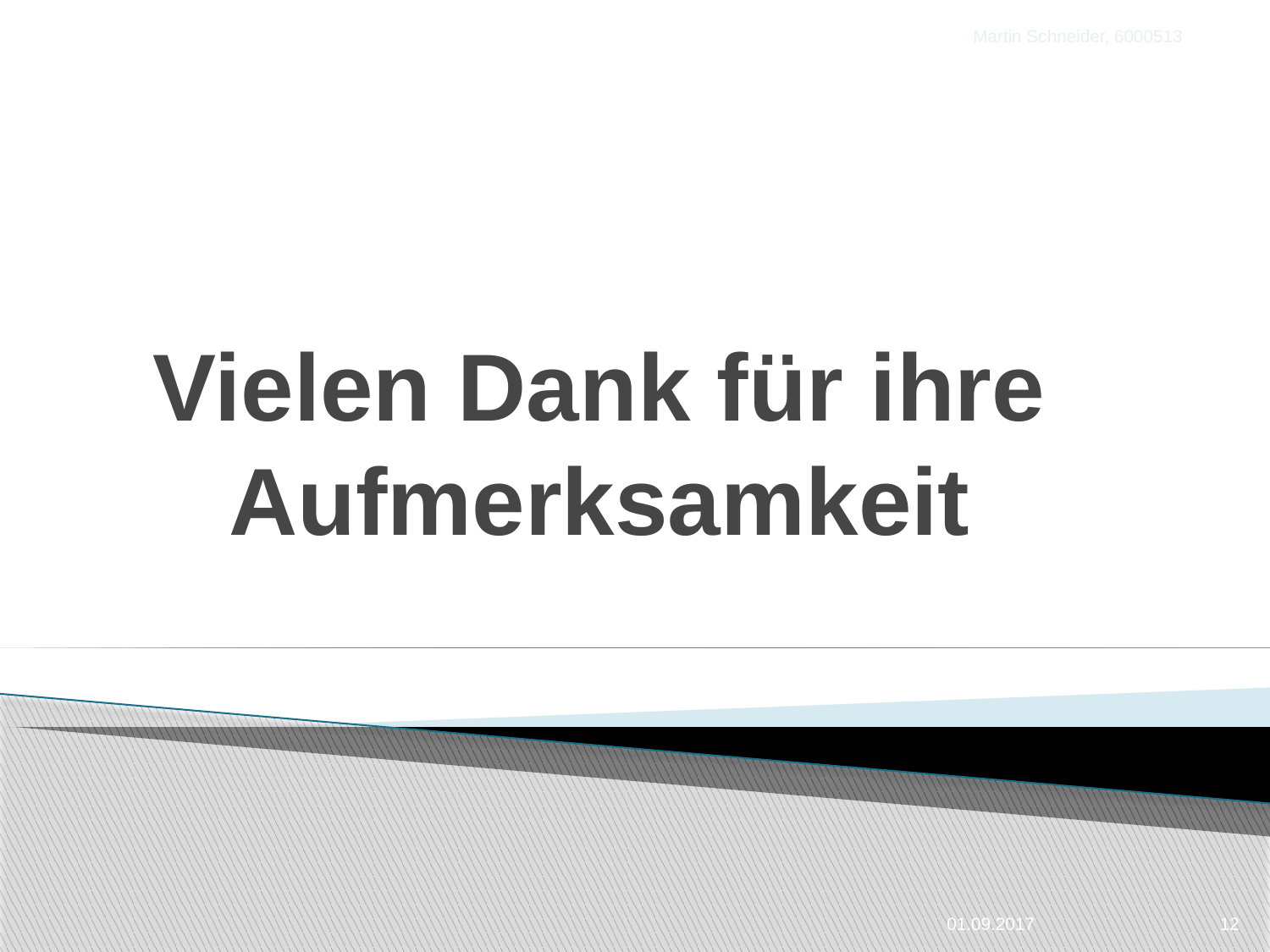

Martin Schneider, 6000513
# Vielen Dank für ihre Aufmerksamkeit
01.09.2017
12